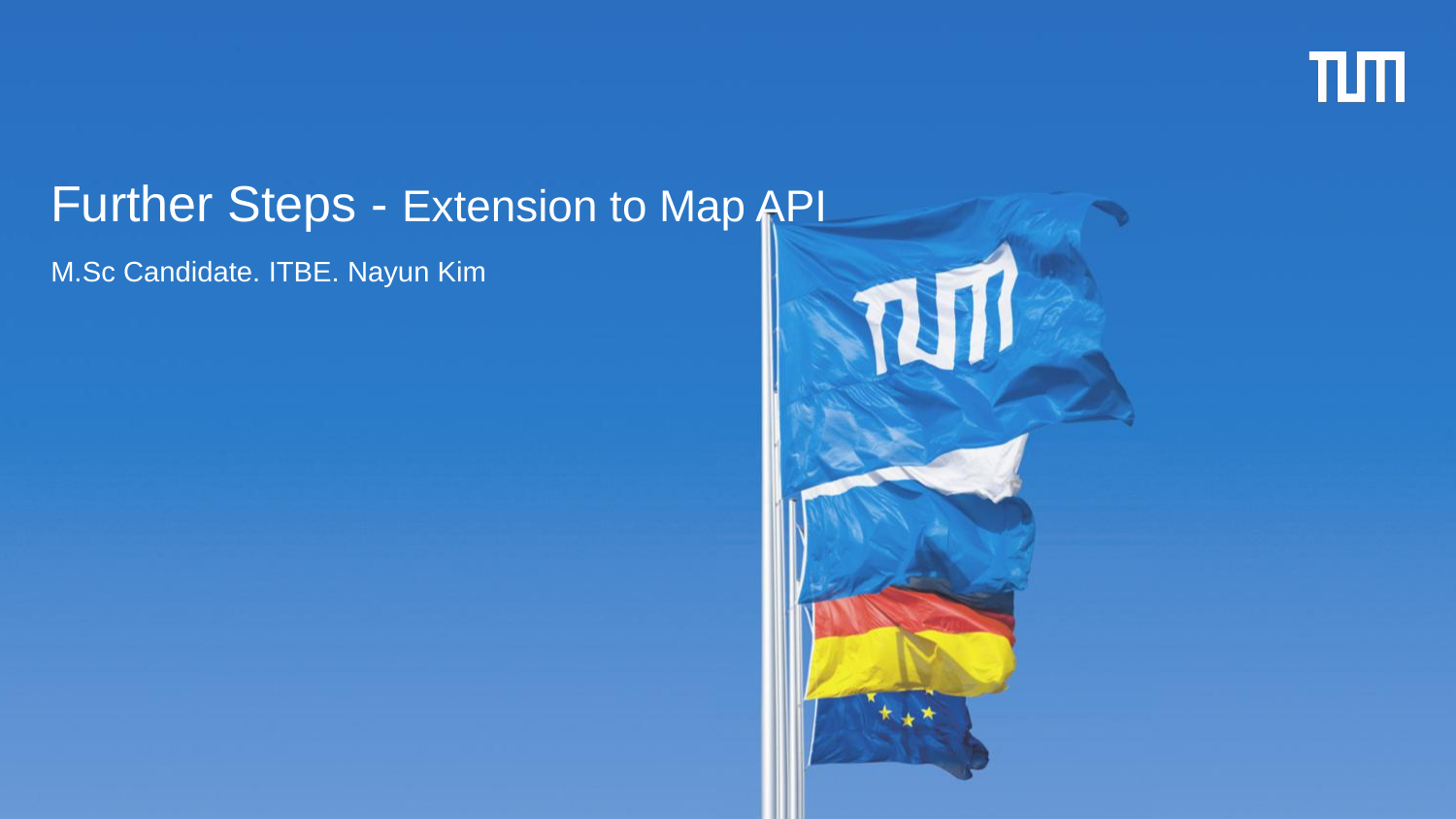

# Further Steps - Extension to Map API
M.Sc Candidate. ITBE. Nayun Kim